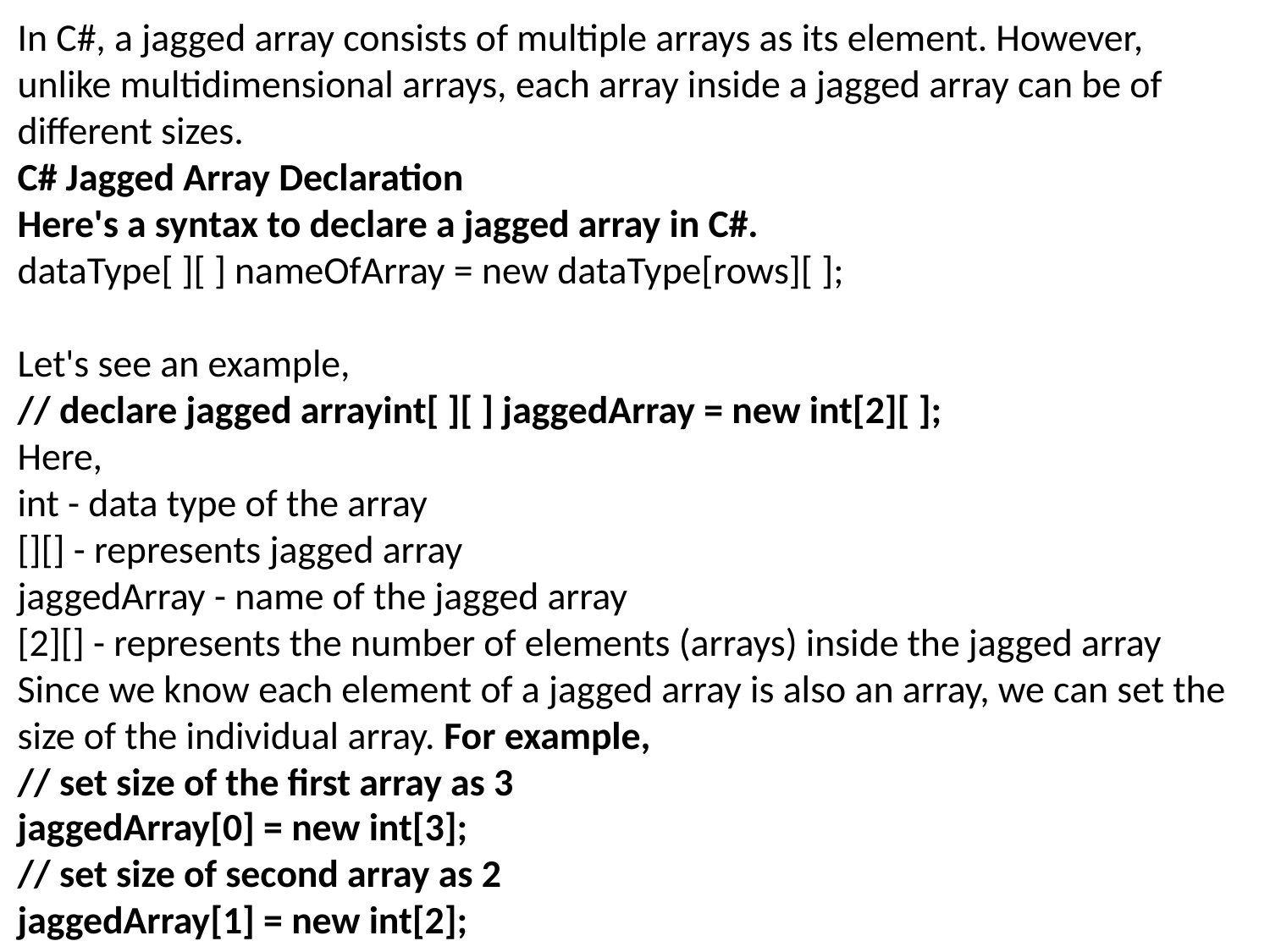

In C#, a jagged array consists of multiple arrays as its element. However, unlike multidimensional arrays, each array inside a jagged array can be of different sizes.
C# Jagged Array Declaration
Here's a syntax to declare a jagged array in C#.
dataType[ ][ ] nameOfArray = new dataType[rows][ ];

Let's see an example,
// declare jagged arrayint[ ][ ] jaggedArray = new int[2][ ];
Here,
int - data type of the array
[][] - represents jagged array
jaggedArray - name of the jagged array
[2][] - represents the number of elements (arrays) inside the jagged array
Since we know each element of a jagged array is also an array, we can set the size of the individual array. For example,
// set size of the first array as 3

jaggedArray[0] = new int[3];
// set size of second array as 2
jaggedArray[1] = new int[2];